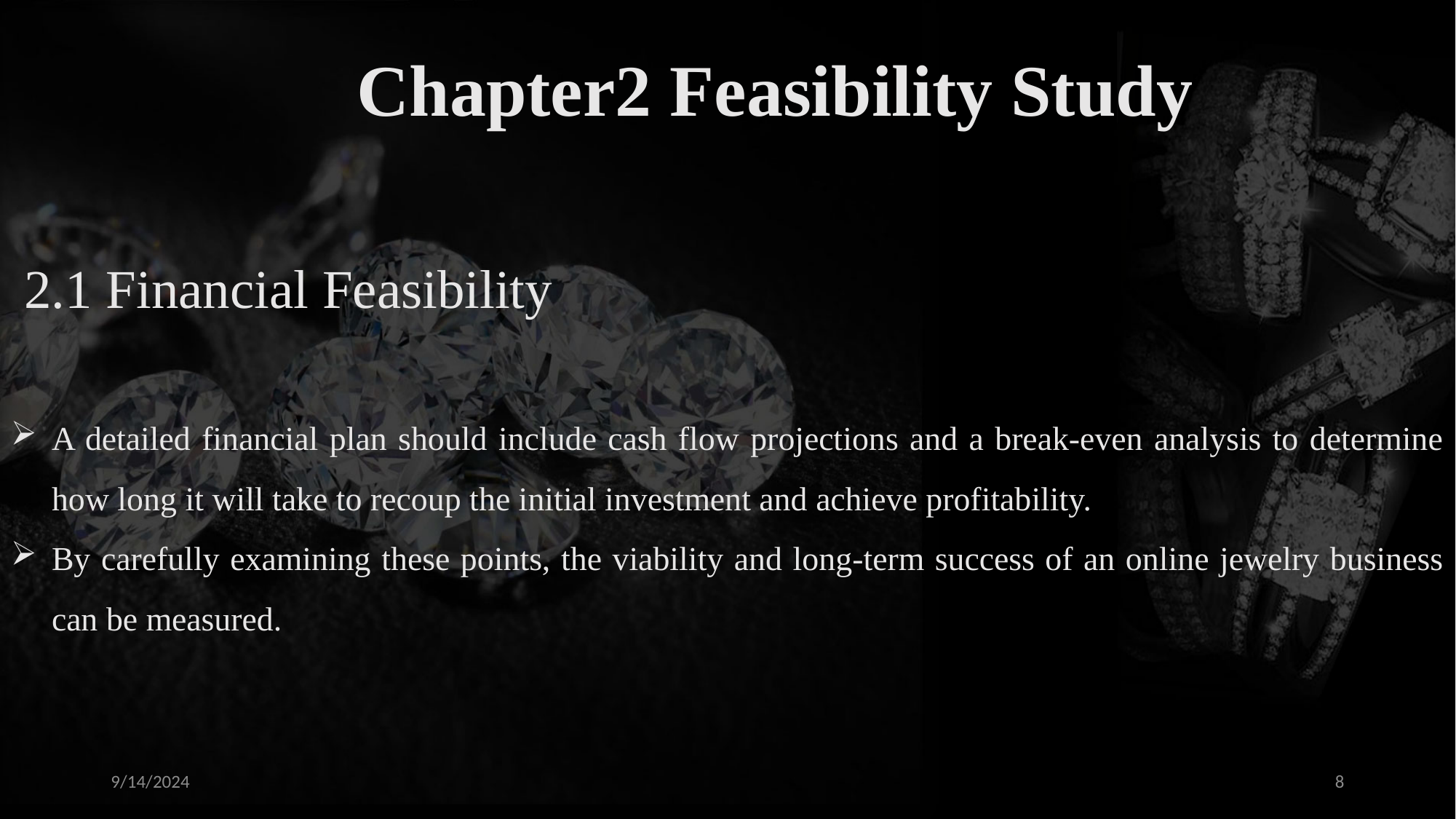

Chapter2 Feasibility Study
2.1 Financial Feasibility

A detailed financial plan should include cash flow projections and a break-even analysis to determine how long it will take to recoup the initial investment and achieve profitability.
By carefully examining these points, the viability and long-term success of an online jewelry business can be measured.
9/14/2024
8